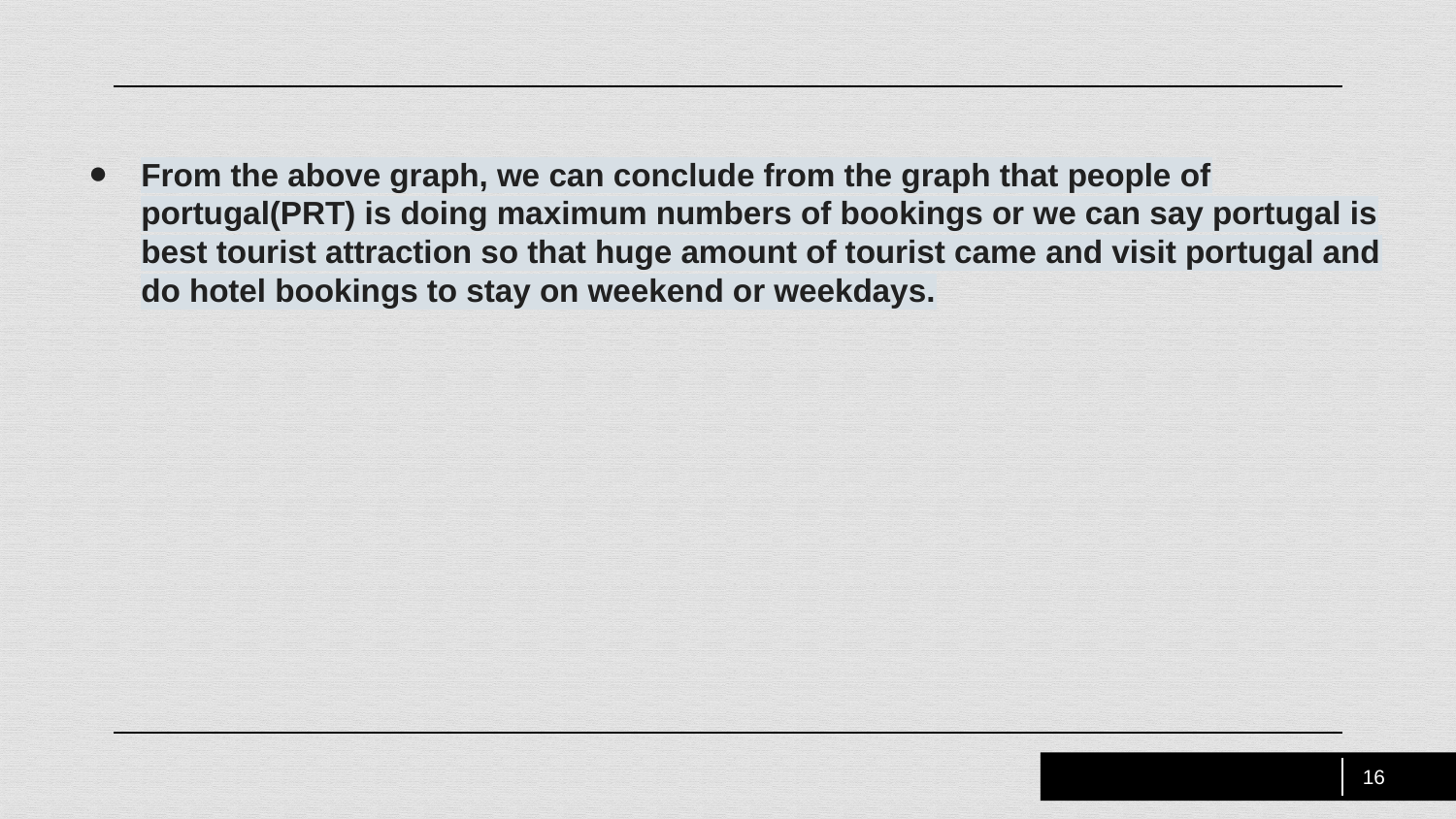

From the above graph, we can conclude from the graph that people of portugal(PRT) is doing maximum numbers of bookings or we can say portugal is best tourist attraction so that huge amount of tourist came and visit portugal and do hotel bookings to stay on weekend or weekdays.